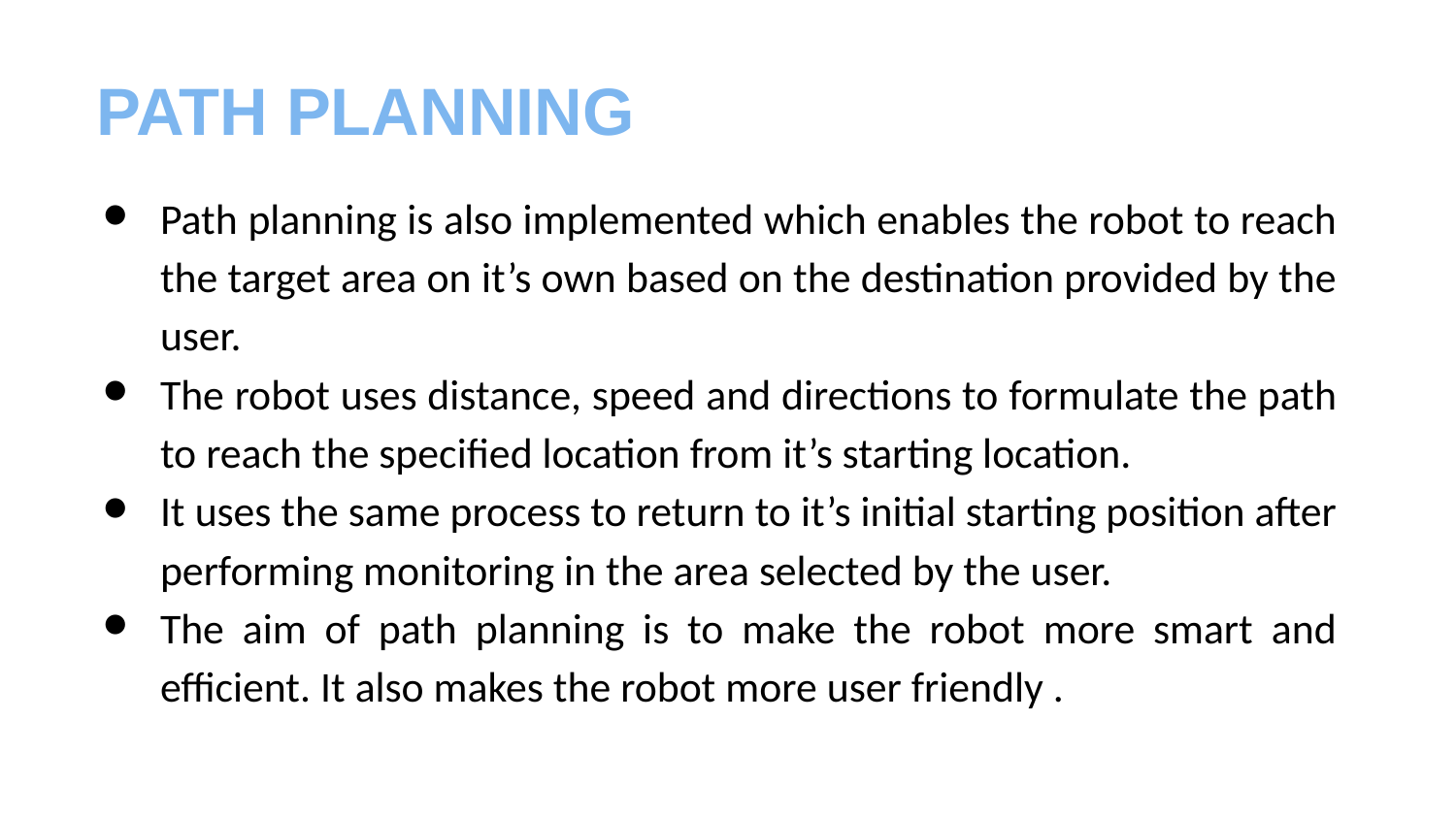

# PATH PLANNING
Path planning is also implemented which enables the robot to reach the target area on it’s own based on the destination provided by the user.
The robot uses distance, speed and directions to formulate the path to reach the specified location from it’s starting location.
It uses the same process to return to it’s initial starting position after performing monitoring in the area selected by the user.
The aim of path planning is to make the robot more smart and efficient. It also makes the robot more user friendly .
43